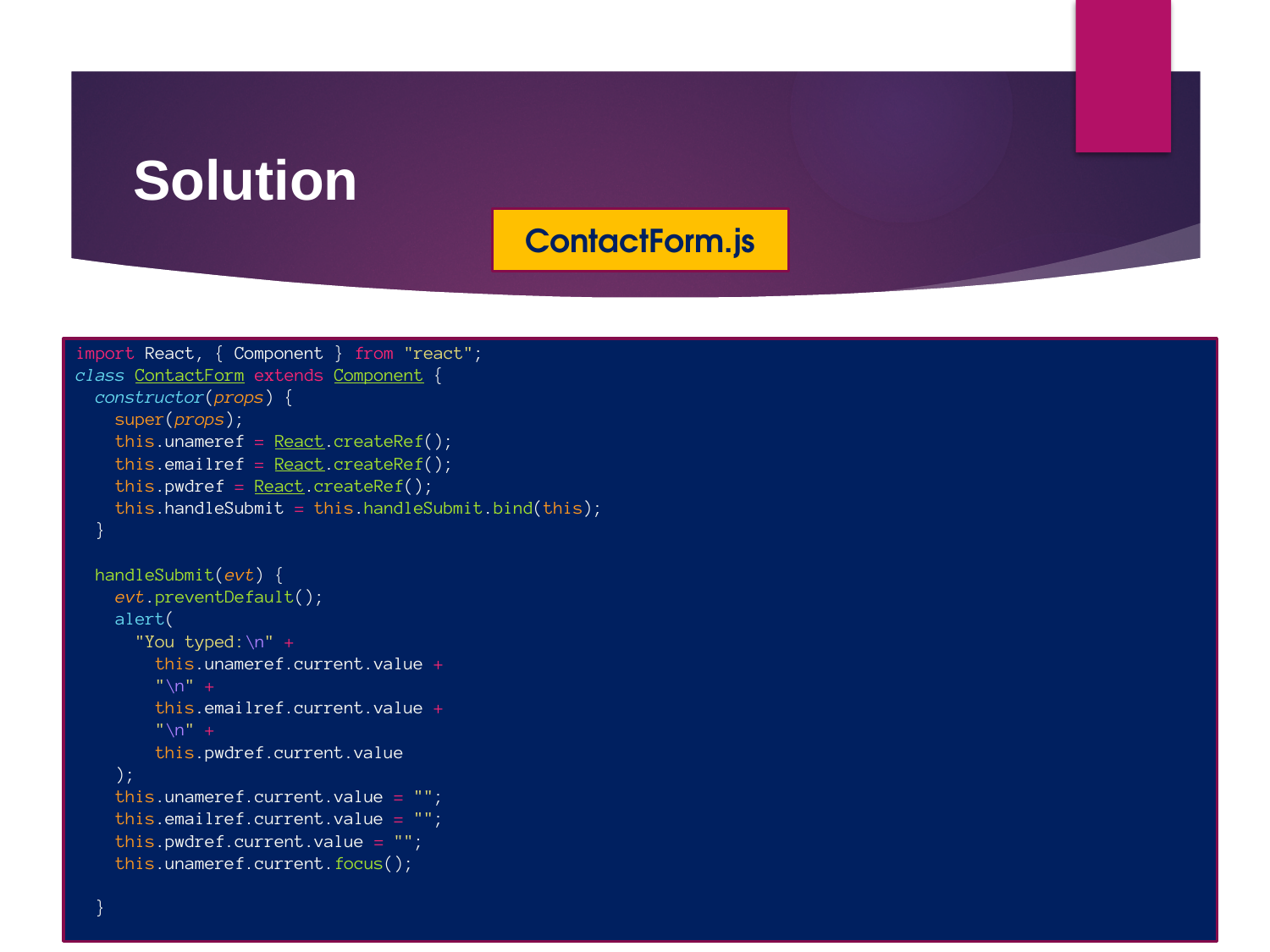

Solution
ContactForm.js
import React, { Component } from "react";
class ContactForm extends Component {
  constructor(props) {
    super(props);
    this.unameref = React.createRef();
    this.emailref = React.createRef();
    this.pwdref = React.createRef();
    this.handleSubmit = this.handleSubmit.bind(this);
  }
  handleSubmit(evt) {
    evt.preventDefault();
    alert(
      "You typed:\n" +
        this.unameref.current.value +
        "\n" +
        this.emailref.current.value +
        "\n" +
        this.pwdref.current.value
    );
    this.unameref.current.value = "";
    this.emailref.current.value = "";
    this.pwdref.current.value = "";
    this.unameref.current.focus();

  }